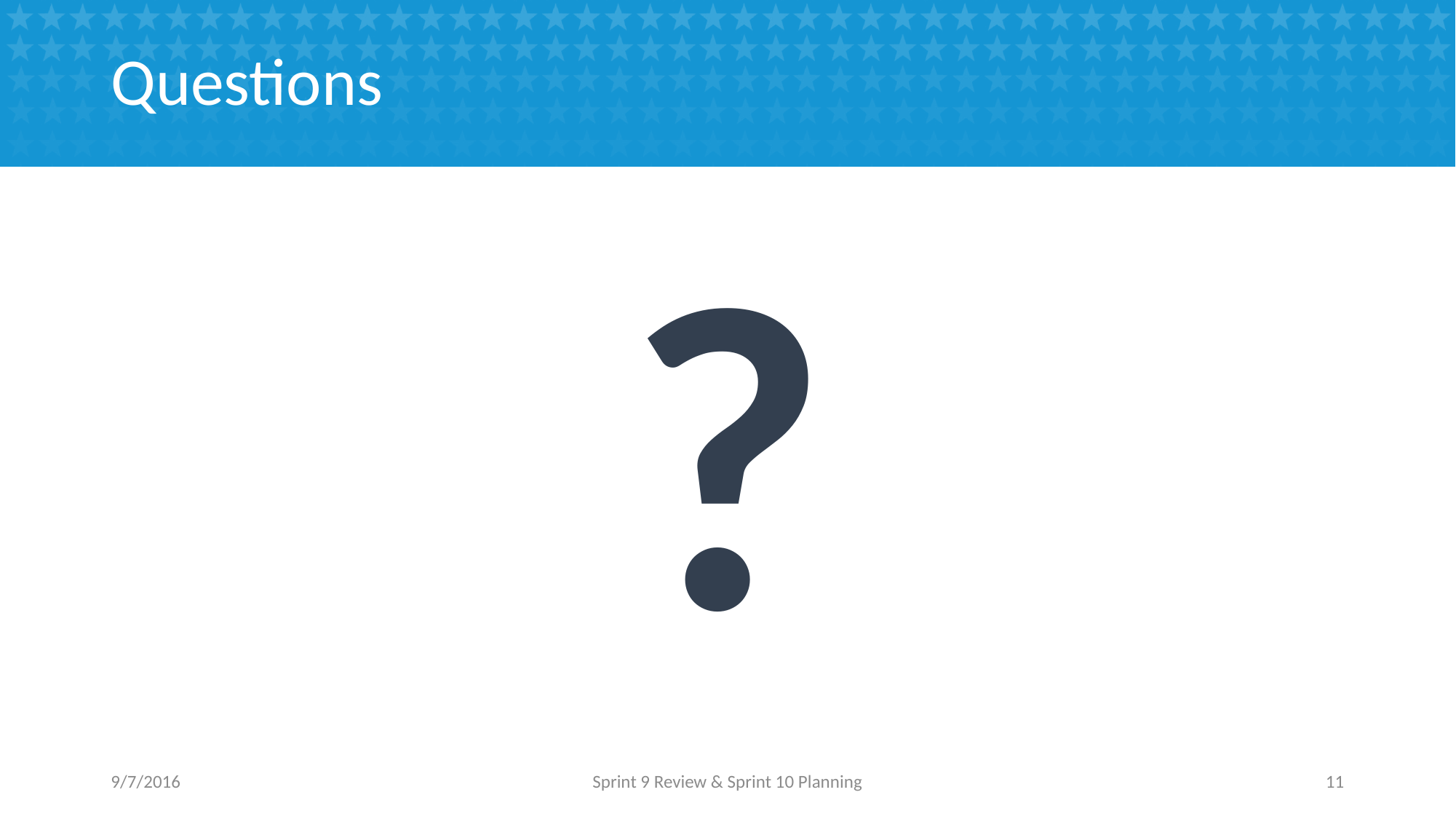

# Questions
?
9/7/2016
Sprint 9 Review & Sprint 10 Planning
11